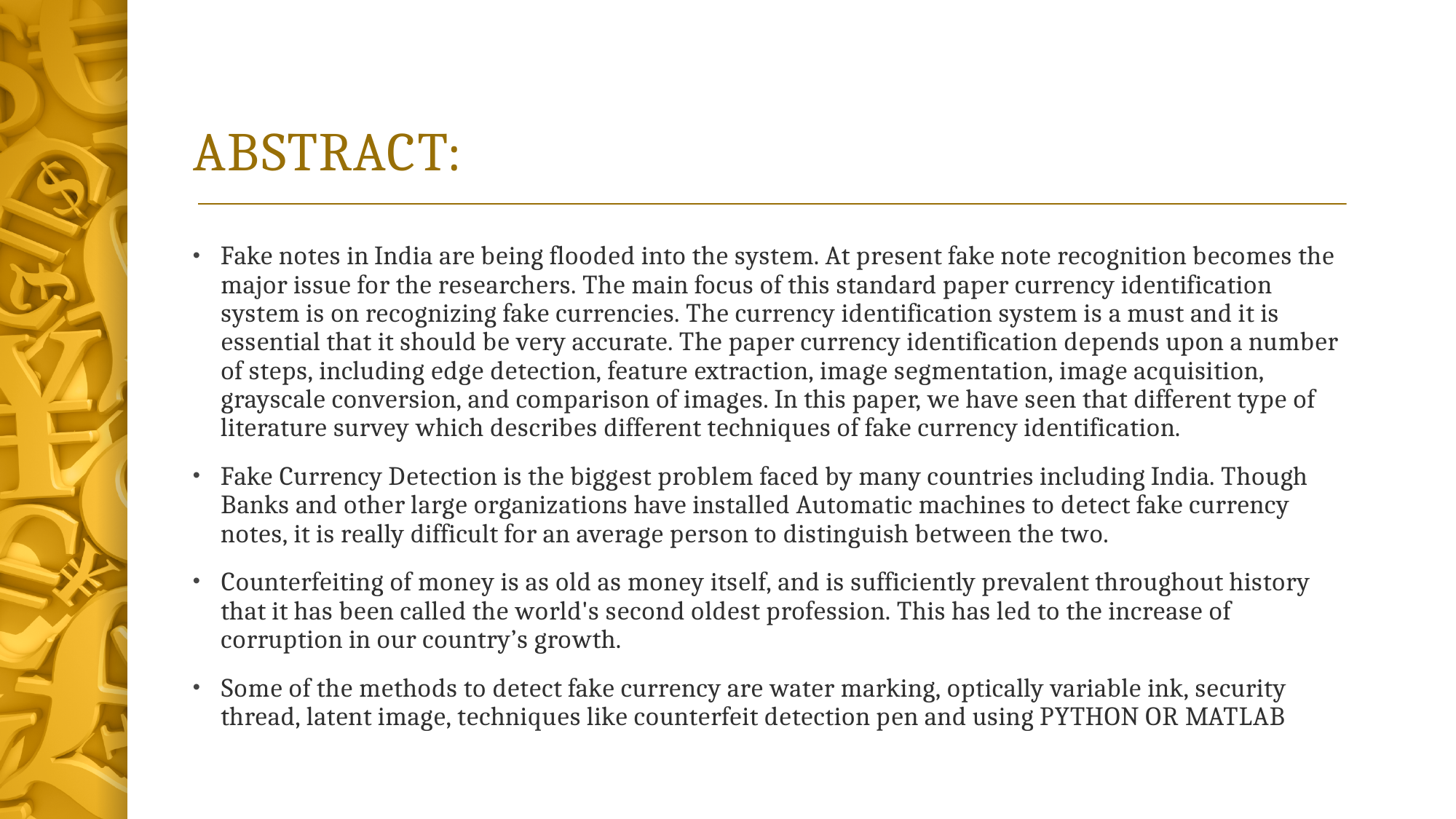

# ABSTRACT:
Fake notes in India are being flooded into the system. At present fake note recognition becomes the major issue for the researchers. The main focus of this standard paper currency identification system is on recognizing fake currencies. The currency identification system is a must and it is essential that it should be very accurate. The paper currency identification depends upon a number of steps, including edge detection, feature extraction, image segmentation, image acquisition, grayscale conversion, and comparison of images. In this paper, we have seen that different type of literature survey which describes different techniques of fake currency identification.
Fake Currency Detection is the biggest problem faced by many countries including India. Though Banks and other large organizations have installed Automatic machines to detect fake currency notes, it is really difficult for an average person to distinguish between the two.
Counterfeiting of money is as old as money itself, and is sufficiently prevalent throughout history that it has been called the world's second oldest profession. This has led to the increase of corruption in our country’s growth.
Some of the methods to detect fake currency are water marking, optically variable ink, security thread, latent image, techniques like counterfeit detection pen and using PYTHON OR MATLAB